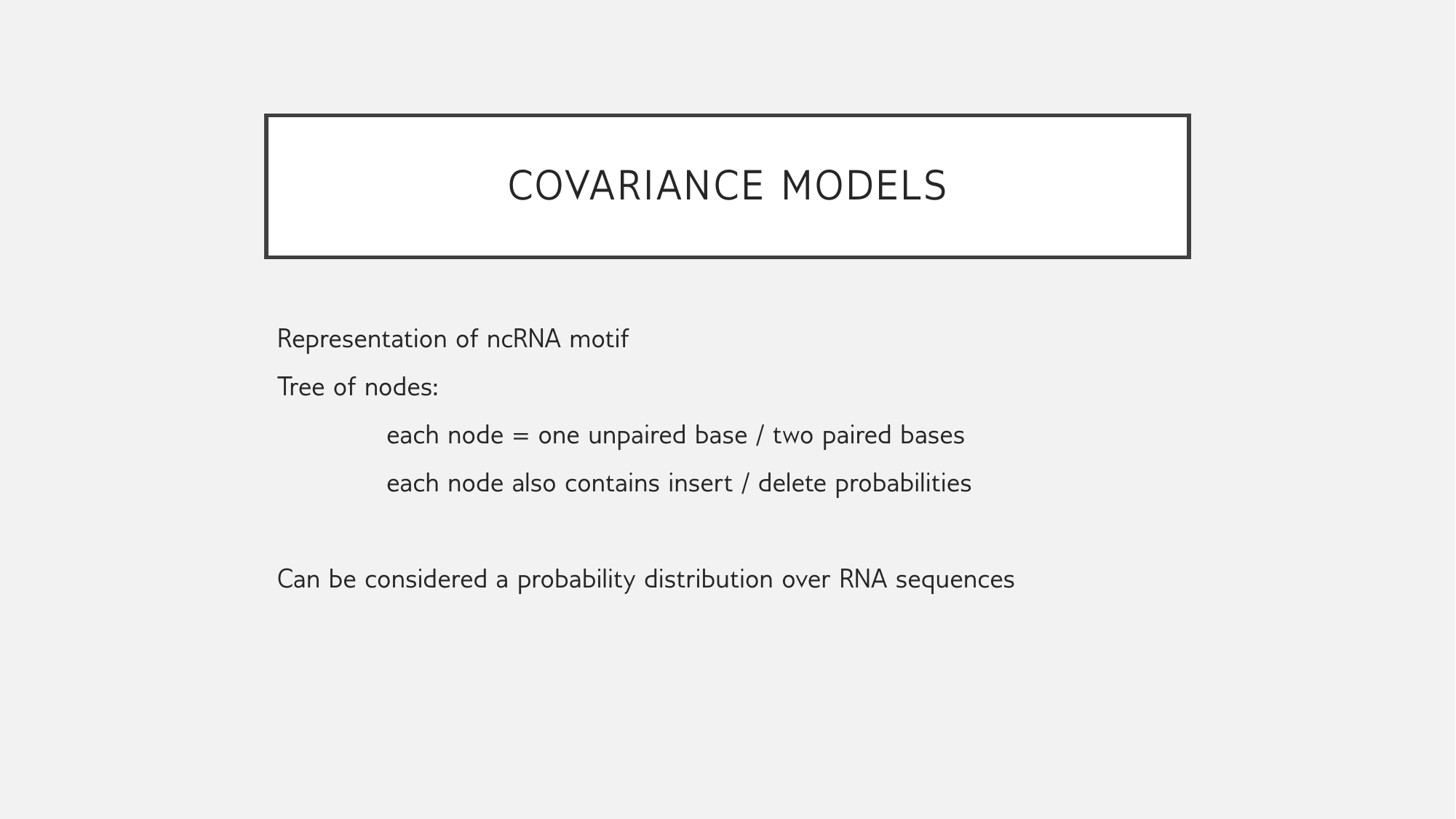

# Covariance Models
Representation of ncRNA motif
Tree of nodes:
	each node = one unpaired base / two paired bases
	each node also contains insert / delete probabilities

Can be considered a probability distribution over RNA sequences